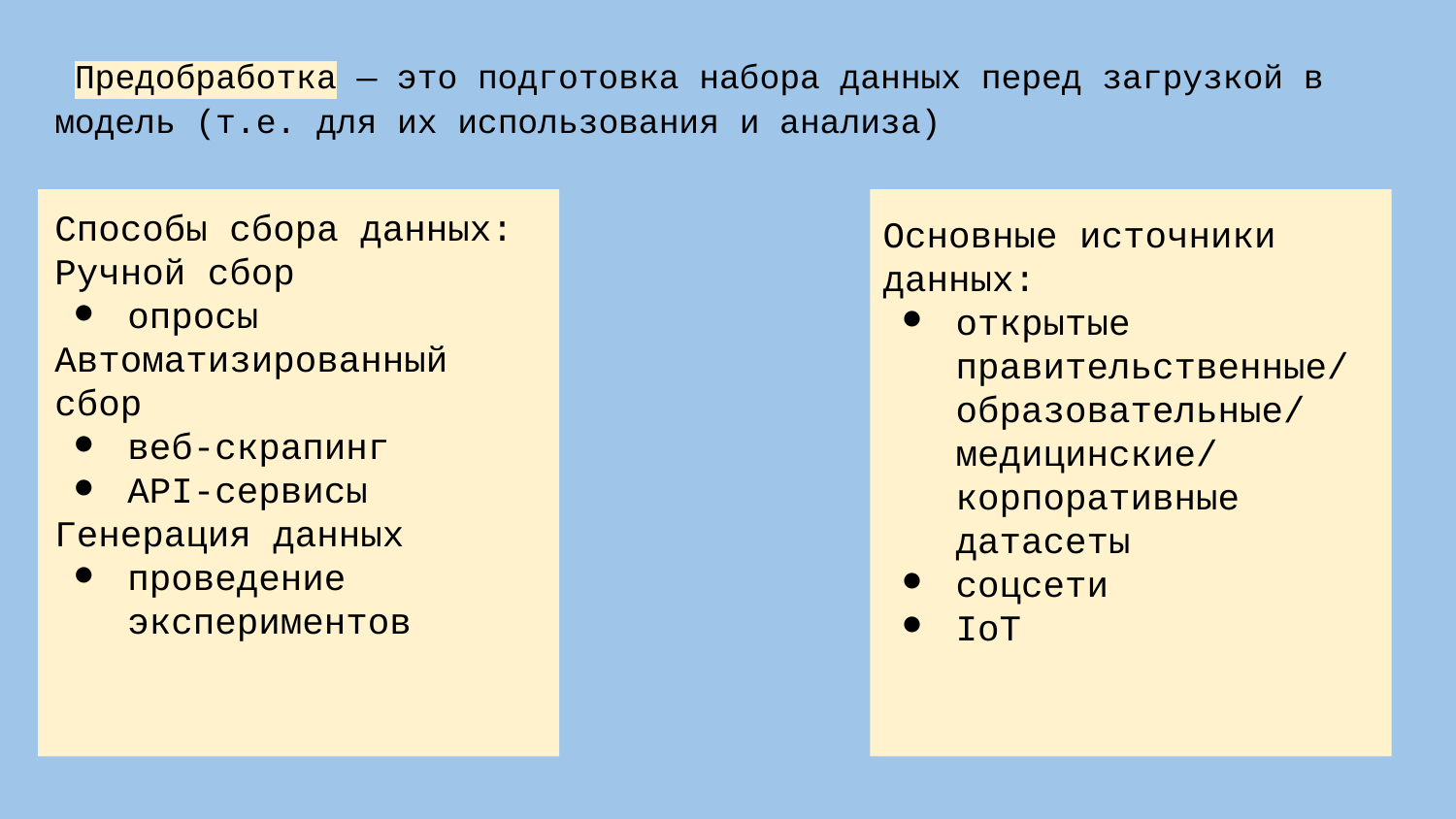

Предобработка — это подготовка набора данных перед загрузкой в модель (т.е. для их использования и анализа)

Способы сбора данных:
Ручной сбор
опросы
Автоматизированный сбор
веб-скрапинг
API-сервисы
Генерация данных
проведение экспериментов
Основные источники данных:
открытые правительственные/
образовательные/
медицинские/
корпоративные датасеты
соцсети
IoT